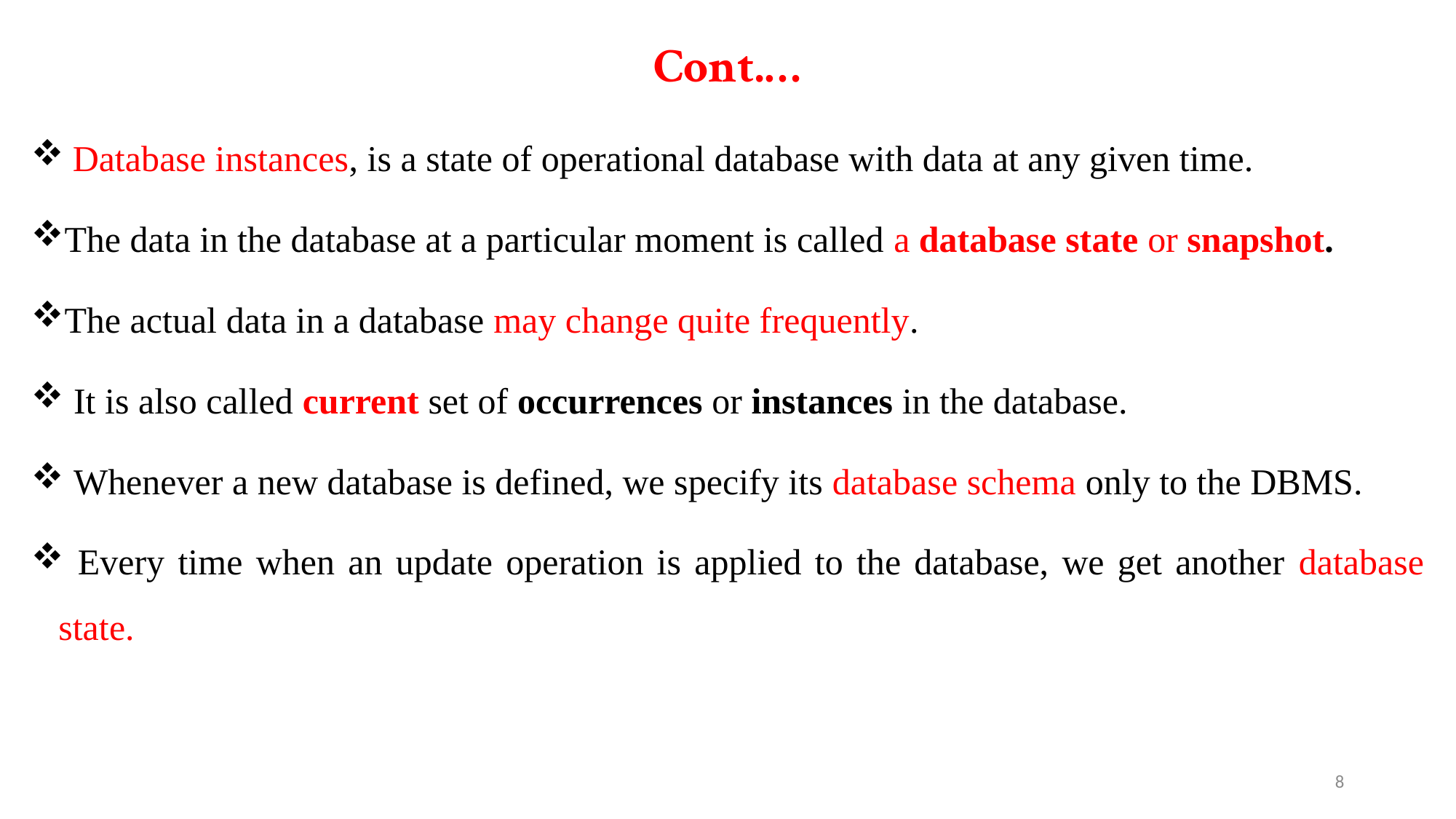

# Cont.…
 Database instances, is a state of operational database with data at any given time.
The data in the database at a particular moment is called a database state or snapshot.
The actual data in a database may change quite frequently.
 It is also called current set of occurrences or instances in the database.
 Whenever a new database is defined, we specify its database schema only to the DBMS.
 Every time when an update operation is applied to the database, we get another database state.
8